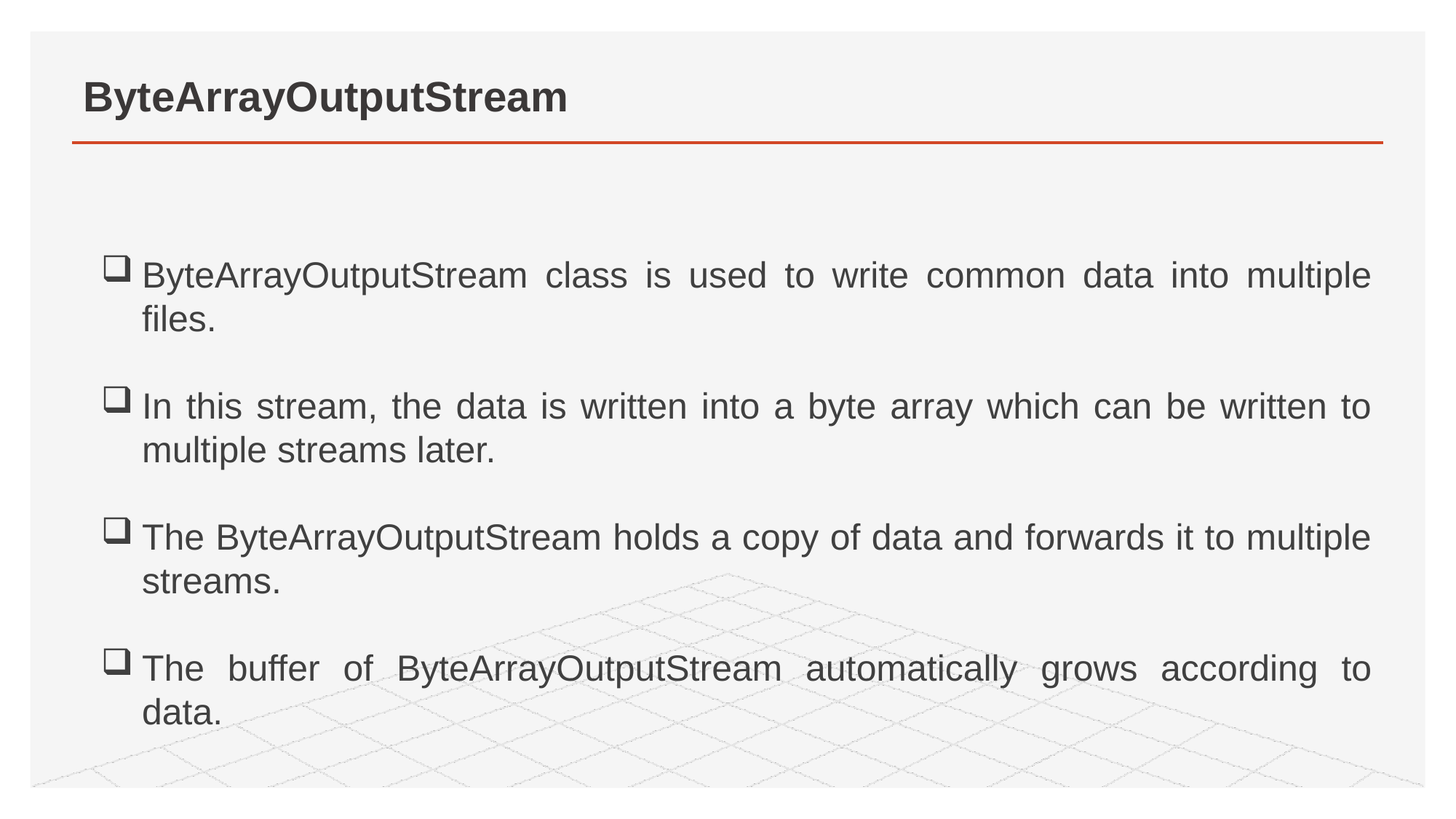

# ByteArrayOutputStream
ByteArrayOutputStream class is used to write common data into multiple files.

In this stream, the data is written into a byte array which can be written to multiple streams later.

The ByteArrayOutputStream holds a copy of data and forwards it to multiple streams.

The buffer of ByteArrayOutputStream automatically grows according to data.